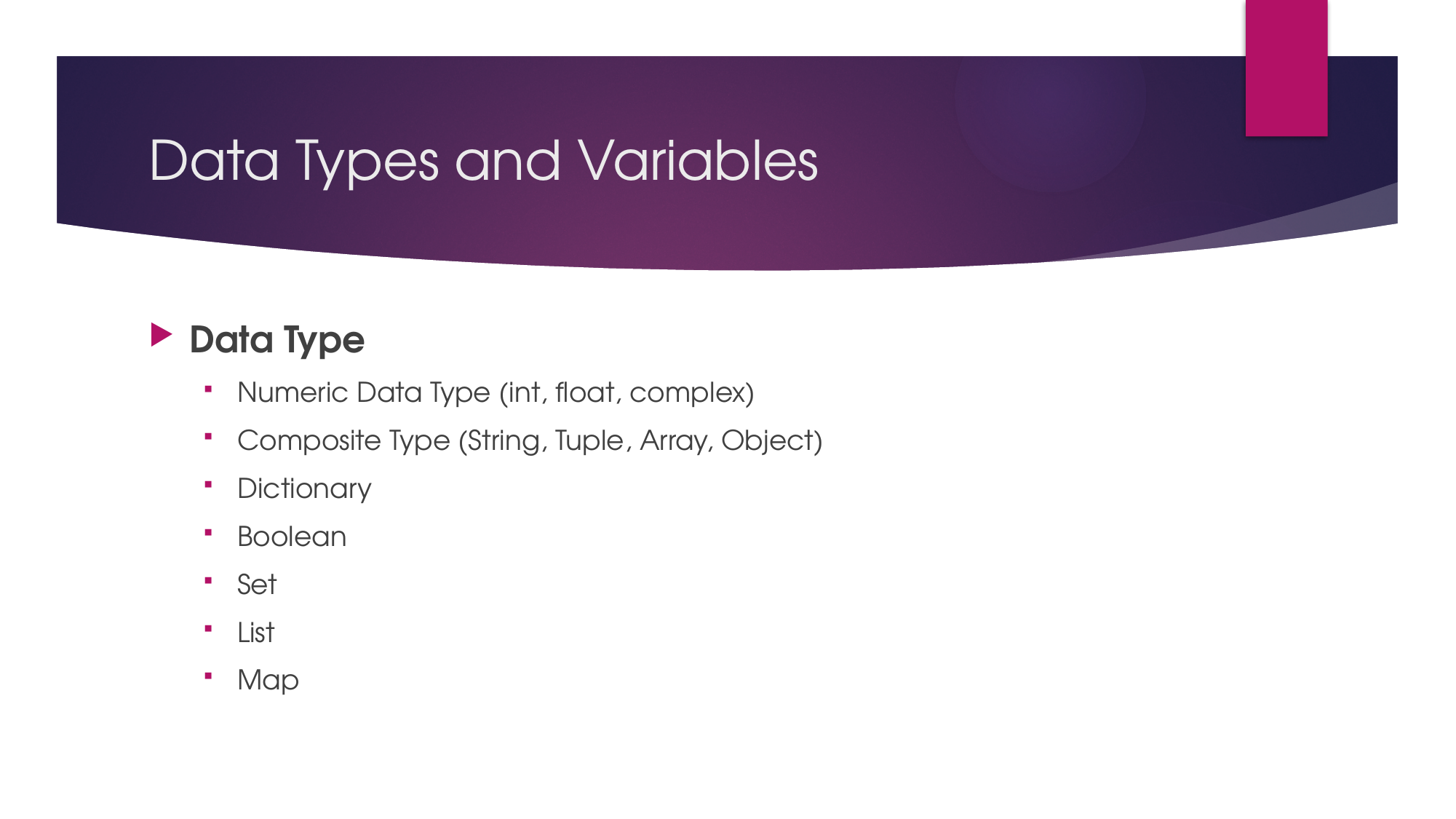

# Data Types and Variables
Data Type
Numeric Data Type (int, float, complex)
Composite Type (String, Tuple, Array, Object)
Dictionary
Boolean
Set
List
Map